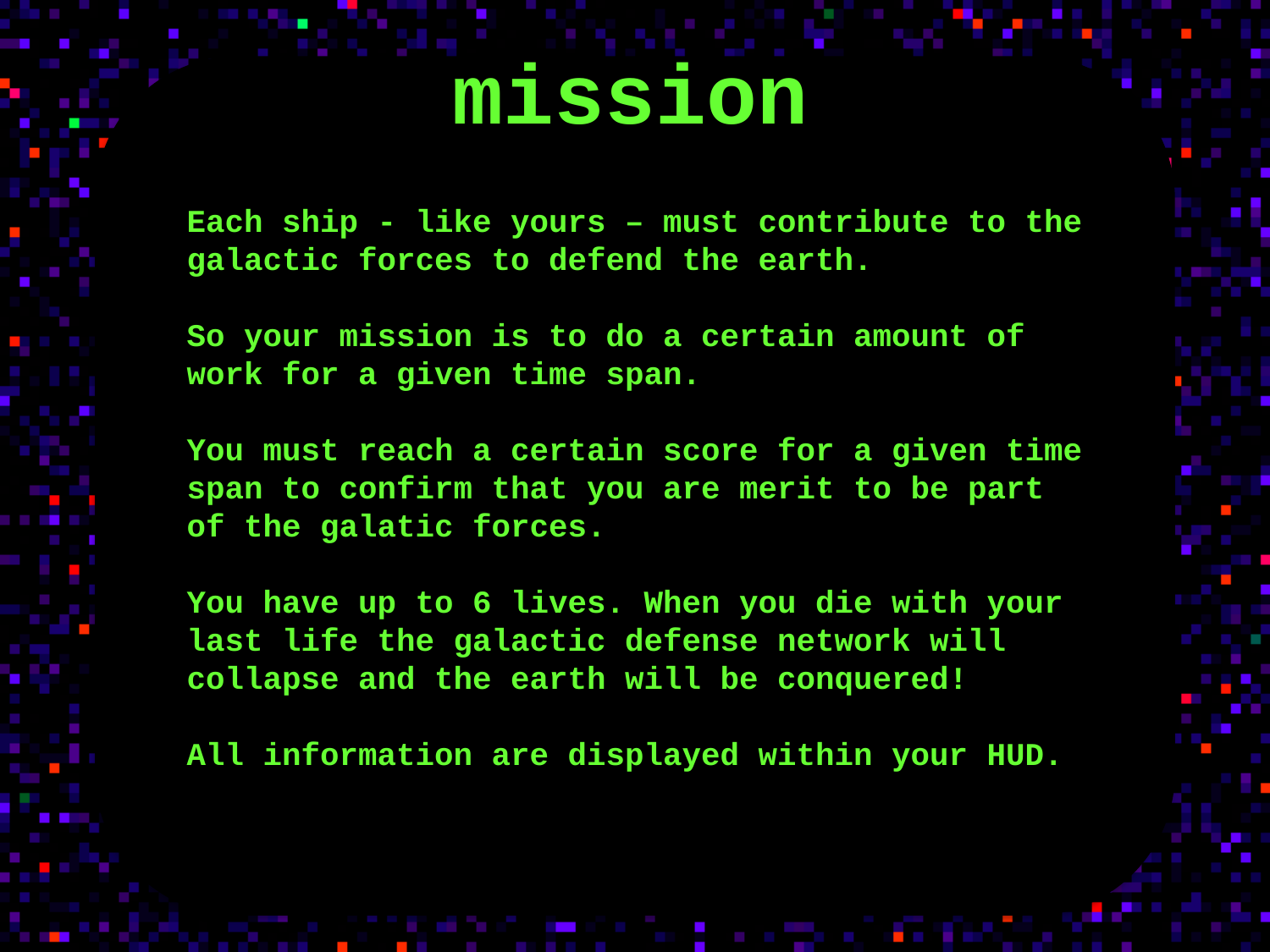

mission
Each ship - like yours – must contribute to the galactic forces to defend the earth.

So your mission is to do a certain amount of work for a given time span.

You must reach a certain score for a given time span to confirm that you are merit to be part of the galatic forces.

You have up to 6 lives. When you die with your last life the galactic defense network will collapse and the earth will be conquered!

All information are displayed within your HUD.